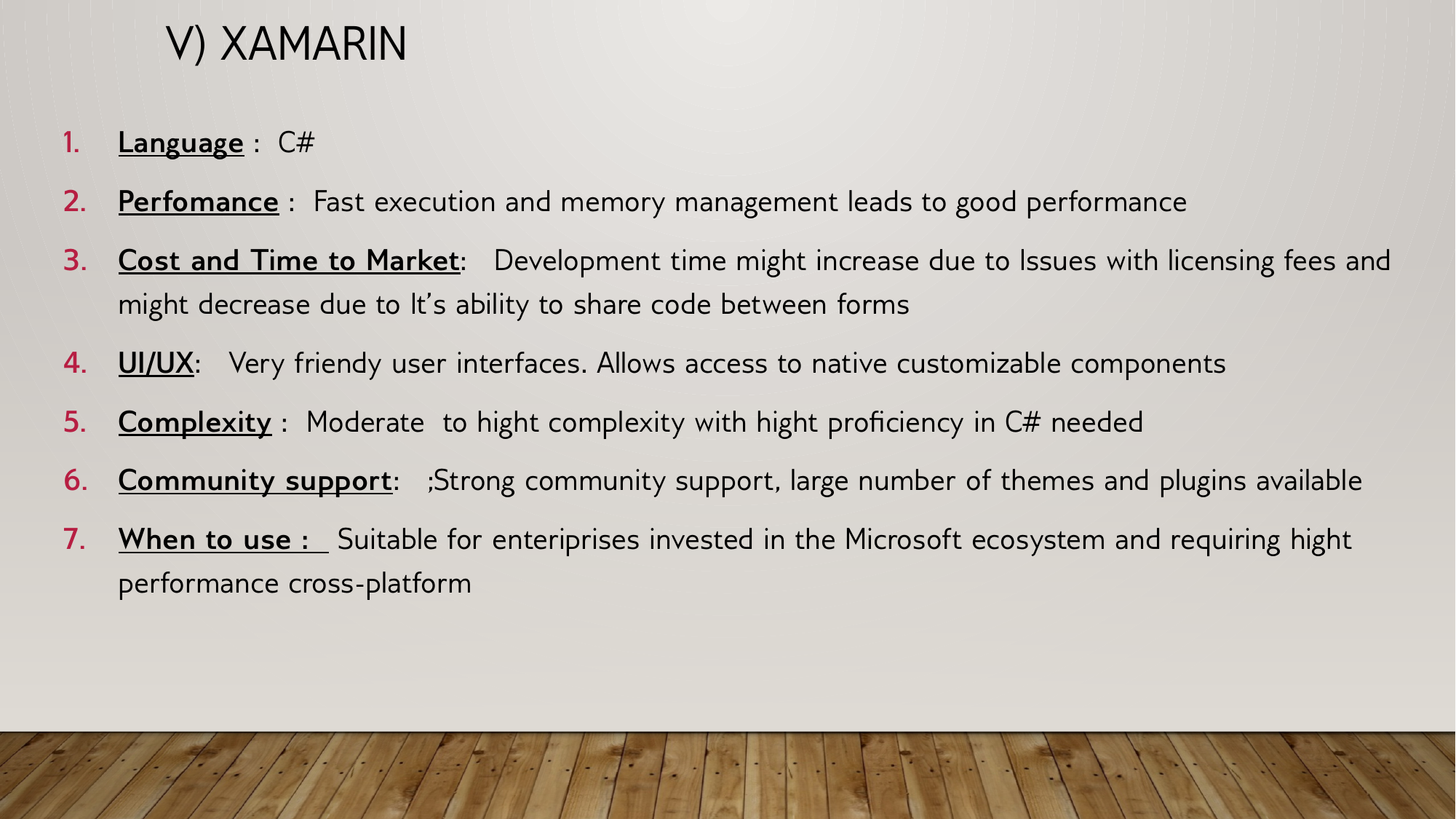

V) Xamarin
Language :  C#
Perfomance :  Fast execution and memory management leads to good performance
Cost and Time to Market:   Development time might increase due to Issues with licensing fees and might decrease due to It’s ability to share code between forms
UI/UX:   Very friendy user interfaces. Allows access to native customizable components
Complexity :  Moderate  to hight complexity with hight proficiency in C# needed
Community support:   ;Strong community support, large number of themes and plugins available
When to use :   Suitable for enteriprises invested in the Microsoft ecosystem and requiring hight performance cross-platform